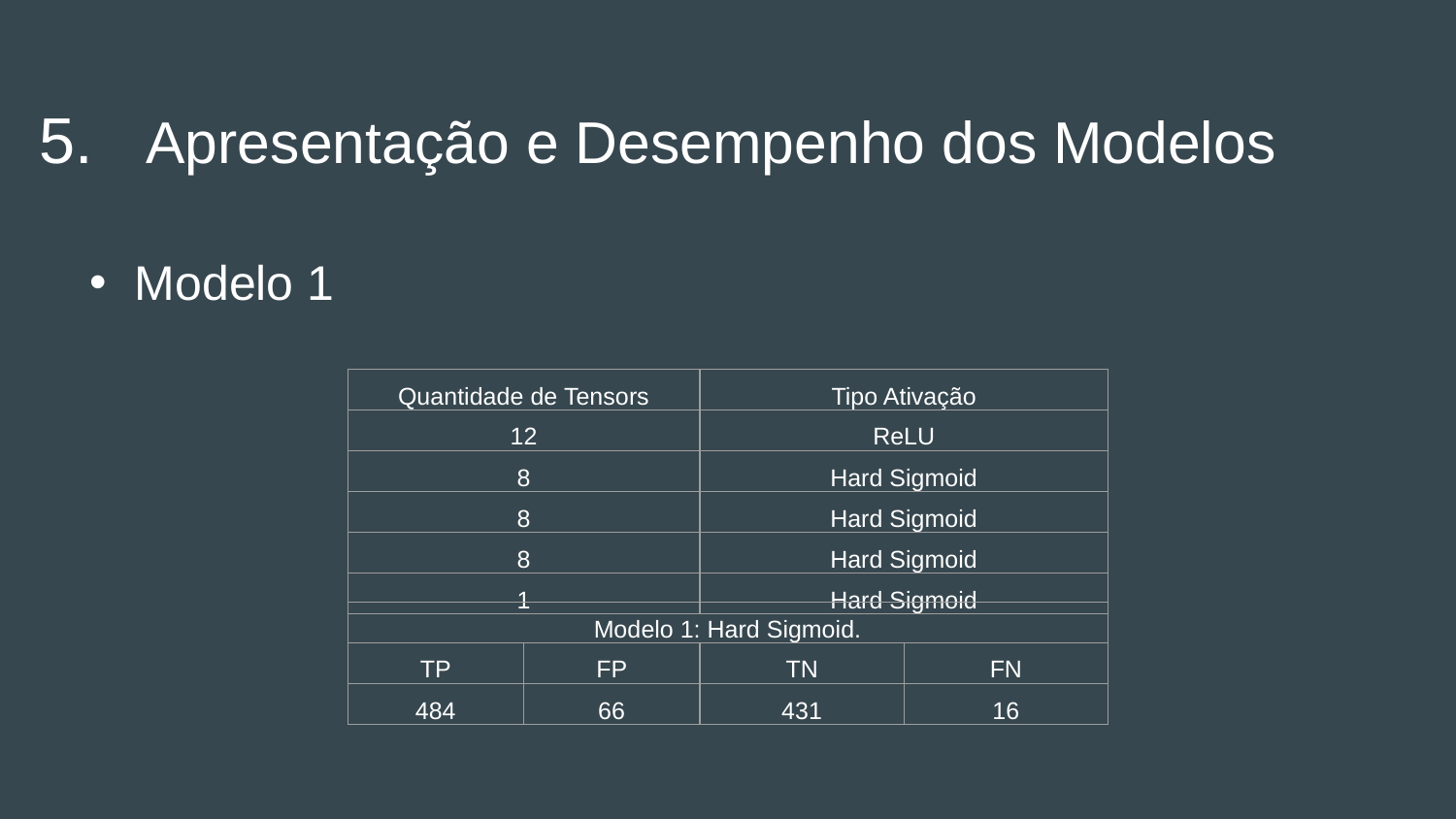

# Apresentação e Desempenho dos Modelos
Modelo 1
| Quantidade de Tensors | Tipo Ativação |
| --- | --- |
| 12 | ReLU |
| 8 | Hard Sigmoid |
| 8 | Hard Sigmoid |
| 8 | Hard Sigmoid |
| 1 | Hard Sigmoid |
| Modelo 1: Hard Sigmoid. |  |  |  |
| --- | --- | --- | --- |
| TP | FP | TN | FN |
| 484 | 66 | 431 | 16 |